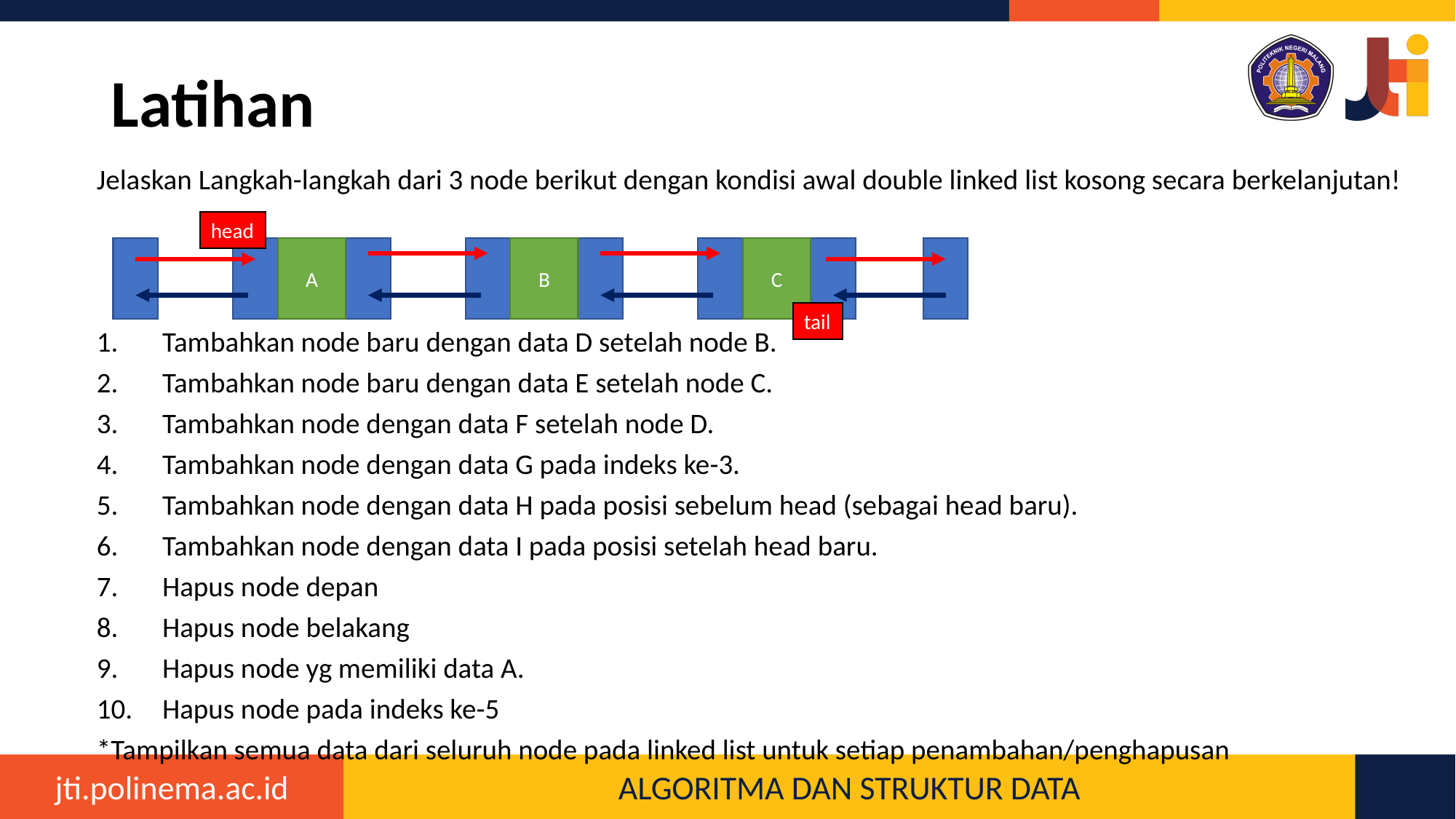

# Latihan
Jelaskan Langkah-langkah dari 3 node berikut dengan kondisi awal double linked list kosong secara berkelanjutan!

Tambahkan node baru dengan data D setelah node B.
Tambahkan node baru dengan data E setelah node C.
Tambahkan node dengan data F setelah node D.
Tambahkan node dengan data G pada indeks ke-3.
Tambahkan node dengan data H pada posisi sebelum head (sebagai head baru).
Tambahkan node dengan data I pada posisi setelah head baru.
Hapus node depan
Hapus node belakang
Hapus node yg memiliki data A.
Hapus node pada indeks ke-5
*Tampilkan semua data dari seluruh node pada linked list untuk setiap penambahan/penghapusan
head

C

A

B

tail